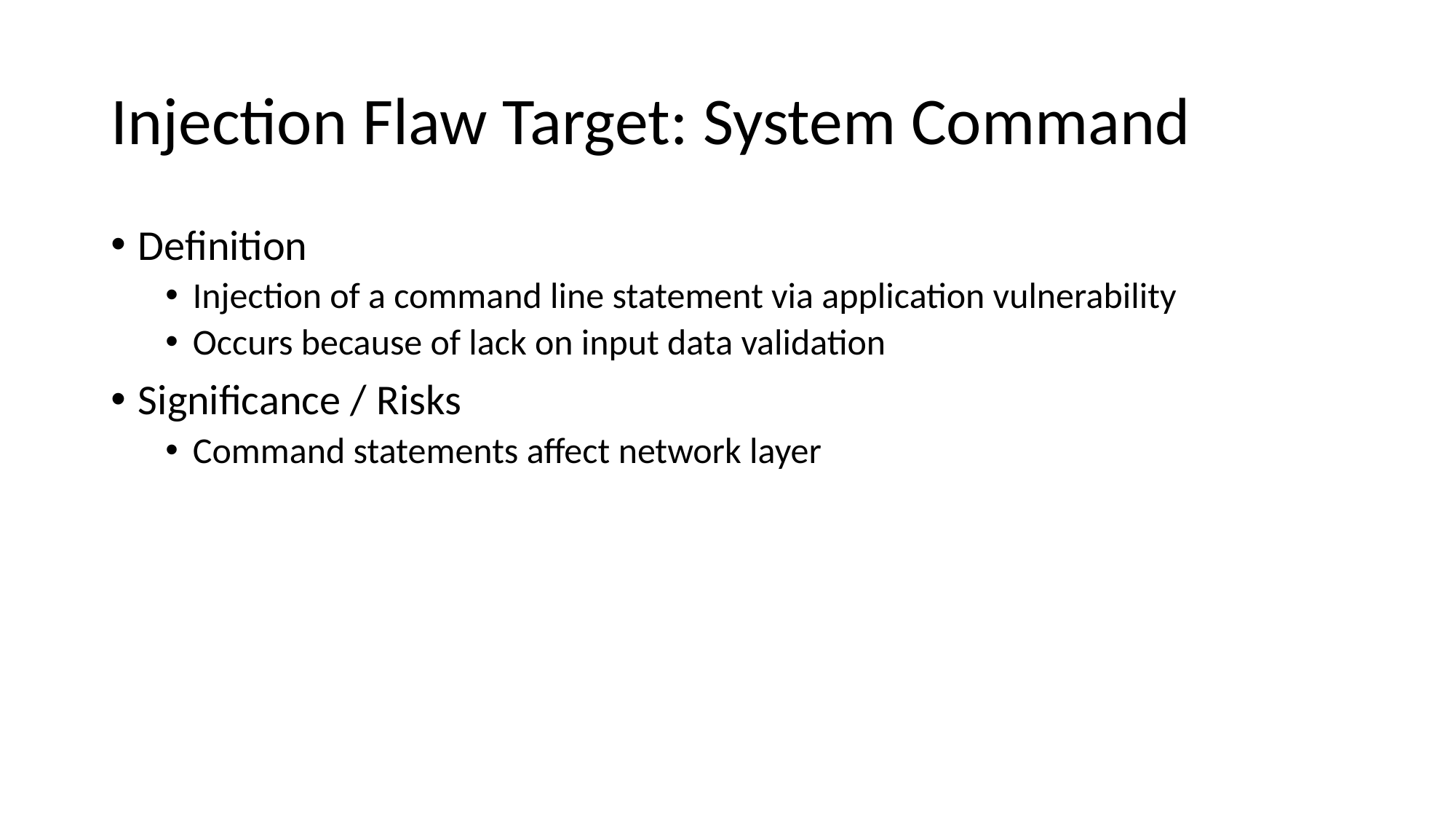

# Injection Flaw Target: System Command
Definition
Injection of a command line statement via application vulnerability
Occurs because of lack on input data validation
Significance / Risks
Command statements affect network layer